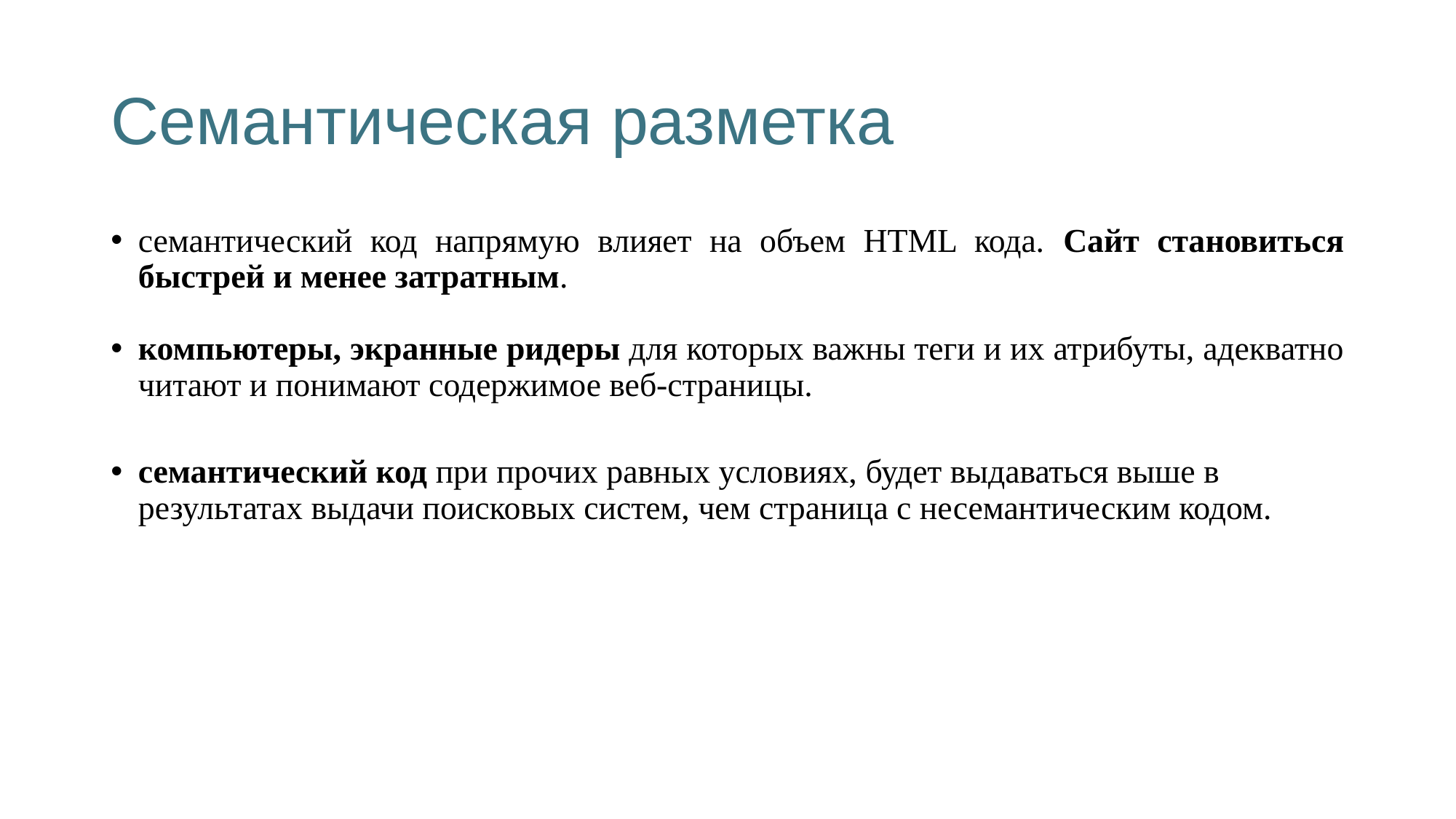

# Семантическая разметка
семантический код напрямую влияет на объем HTML кода. Сайт становиться быстрей и менее затратным.

компьютеры, экранные ридеры для которых важны теги и их атрибуты, адекватно читают и понимают содержимое веб-страницы.

семантический код при прочих равных условиях, будет выдаваться выше в результатах выдачи поисковых систем, чем страница с несемантическим кодом.